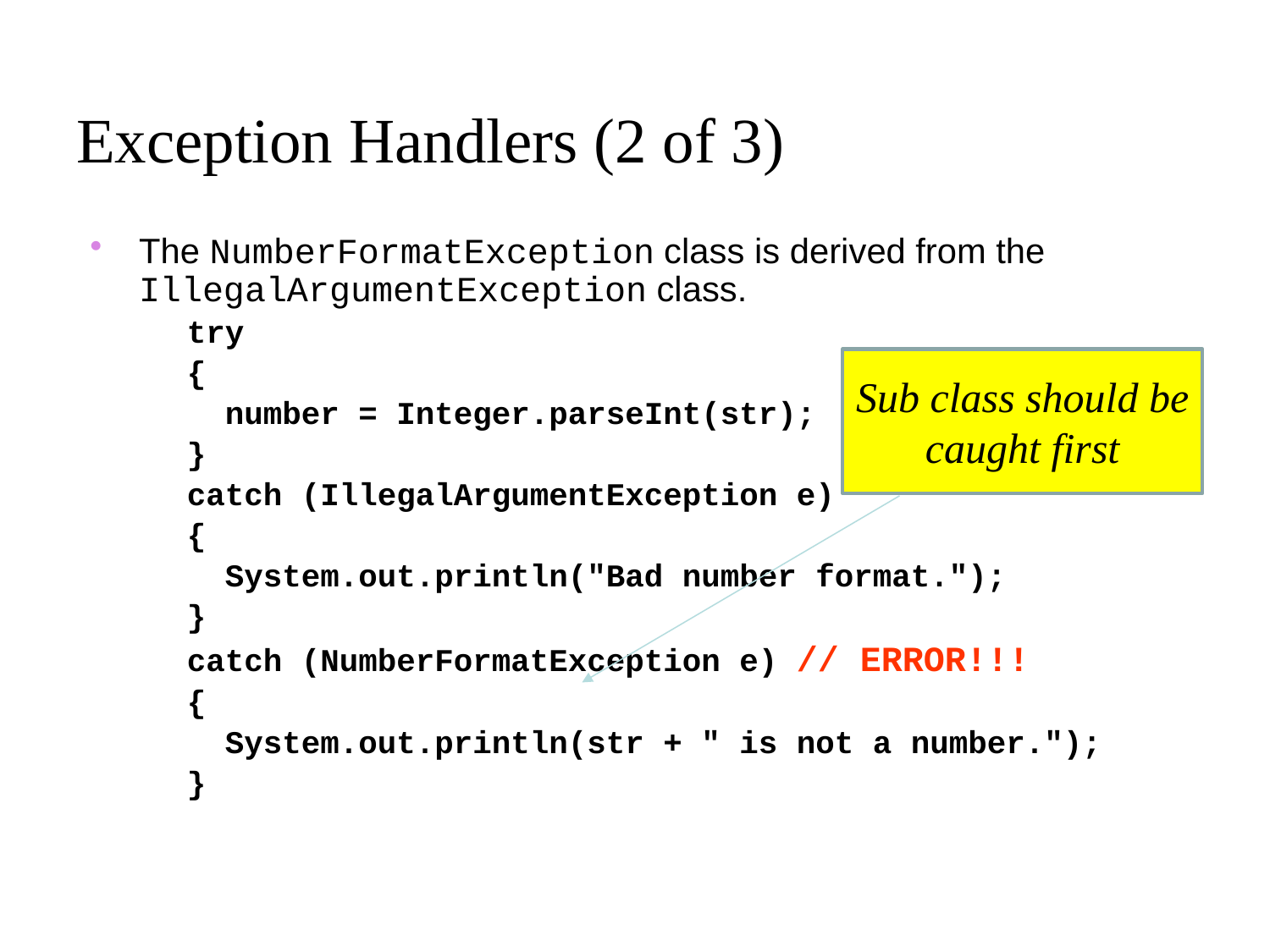

# Exception Handlers (2 of 3)
The NumberFormatException class is derived from the IllegalArgumentException class.
try
{
  number = Integer.parseInt(str);
}
catch (IllegalArgumentException e)
{
  System.out.println("Bad number format.");
}
catch (NumberFormatException e) // ERROR!!!
{
  System.out.println(str + " is not a number.");
}
Sub class should be caught first